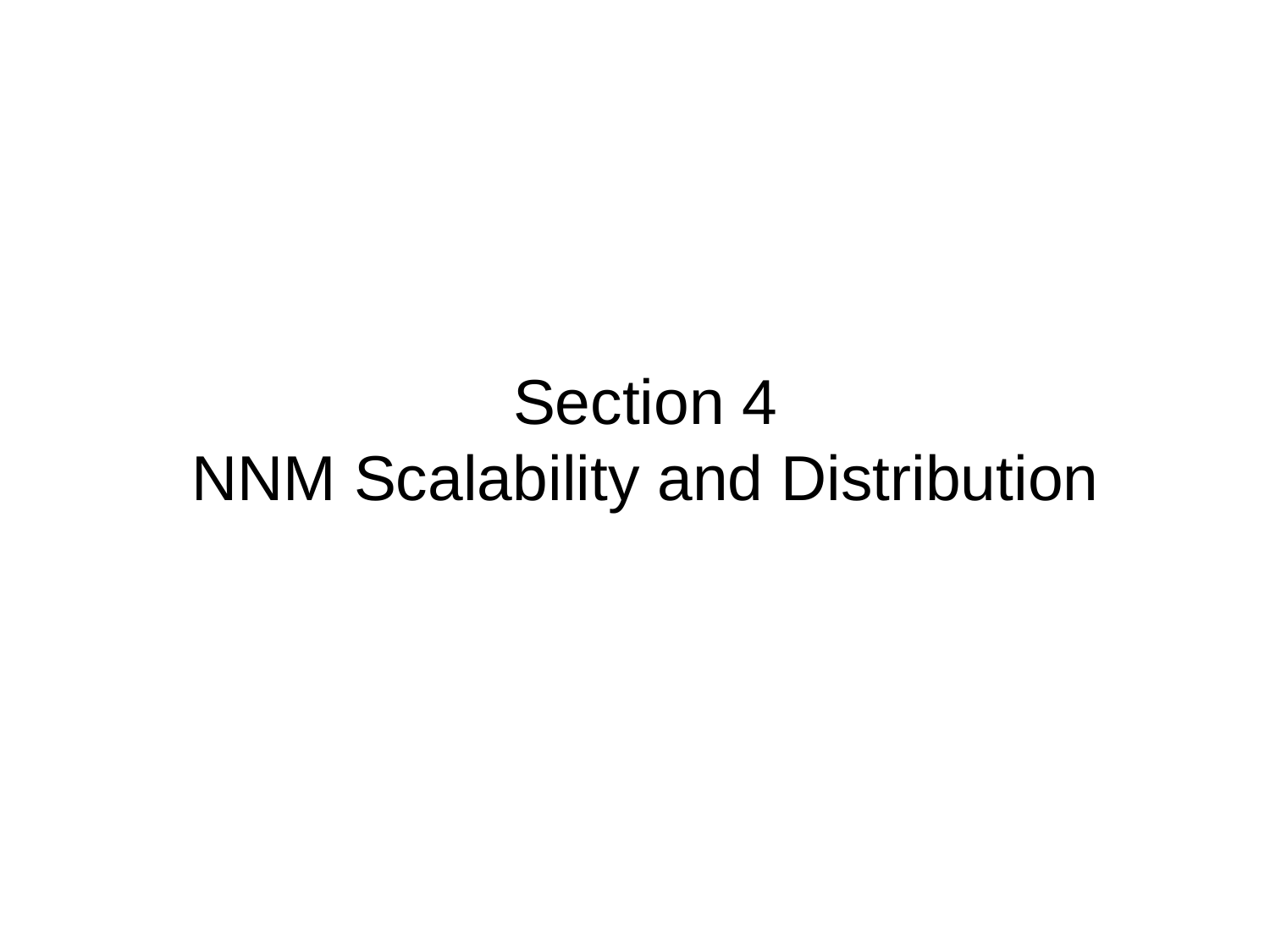

# Section 4 NNM Scalability and Distribution